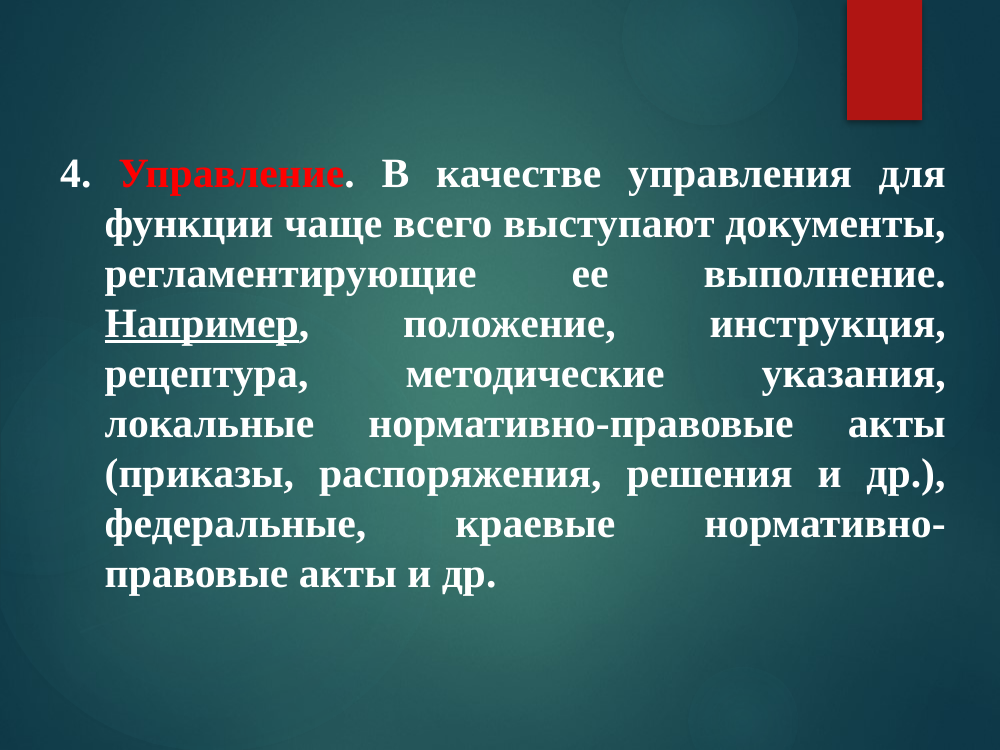

4. Управление. В качестве управления для функции чаще всего выступают документы, регламентирующие ее выполнение. Например, положение, инструкция, рецептура, методические указания, локальные нормативно-правовые акты (приказы, распоряжения, решения и др.), федеральные, краевые нормативно-правовые акты и др.